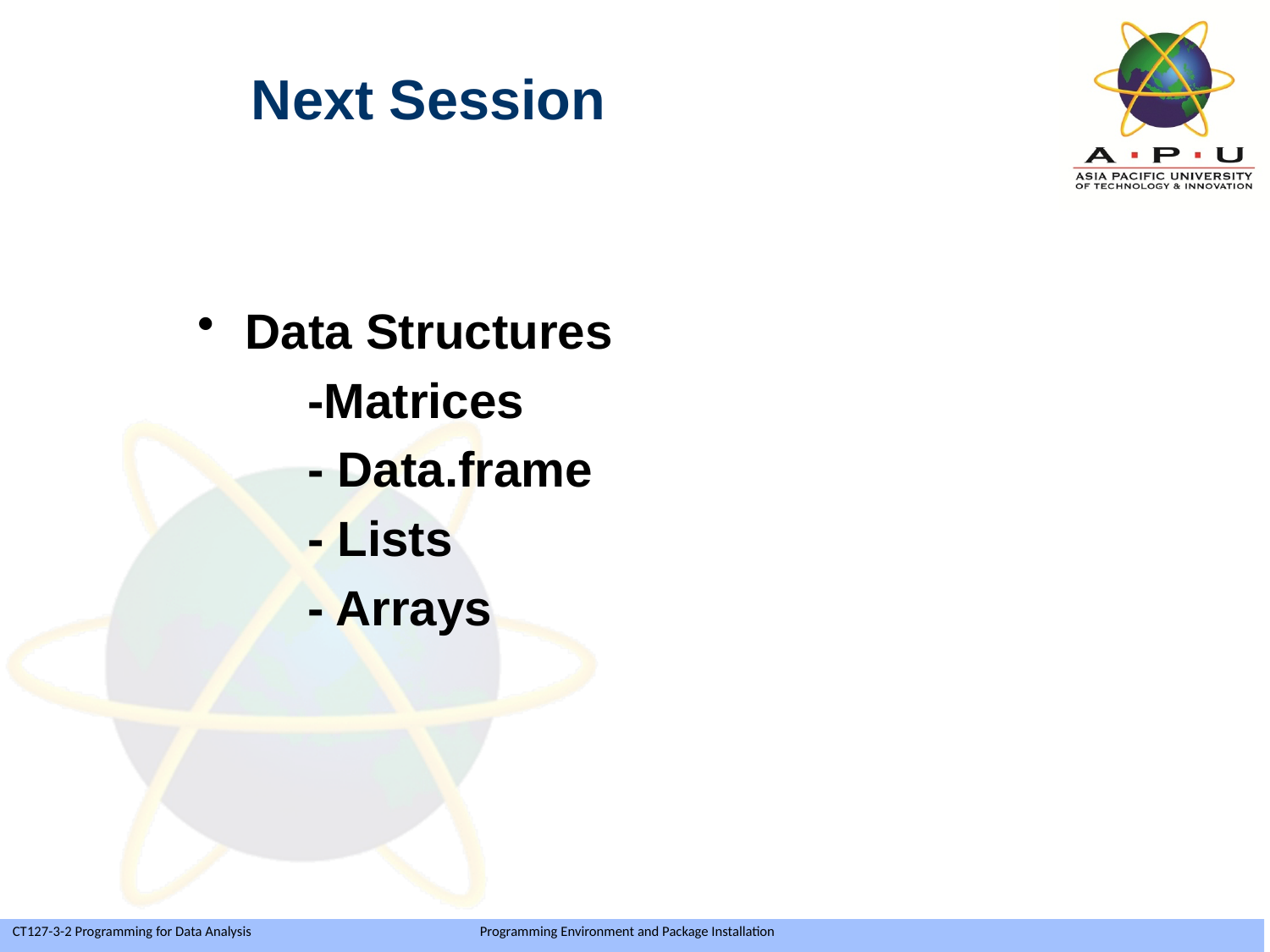

Next Session
Data Structures
        -Matrices
        - Data.frame
        - Lists
        - Arrays
Slide 21 of 21